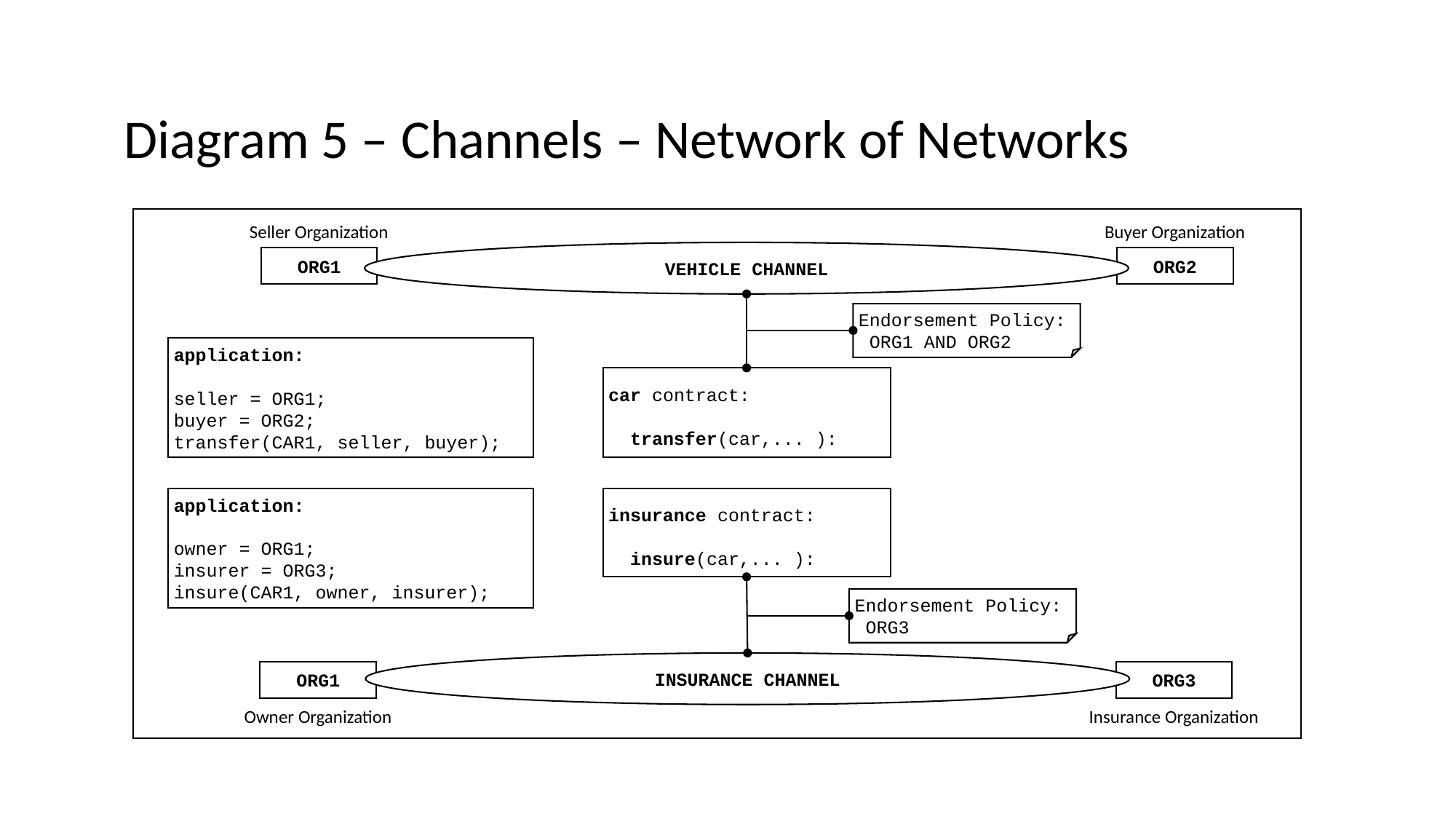

Diagram 5 – Channels – Network of Networks

Seller Organization
Buyer Organization
ORG1
ORG2
VEHICLE CHANNEL
Endorsement Policy:
 ORG1 AND ORG2
application:

seller = ORG1;
buyer = ORG2;
transfer(CAR1, seller, buyer);
application:

owner = ORG1;
insurer = ORG3;
insure(CAR1, owner, insurer);
car contract:

  transfer(car,... ):
insurance contract:

  insure(car,... ):
Endorsement Policy:
 ORG3
INSURANCE CHANNEL
ORG1
ORG3
Owner Organization
Insurance Organization